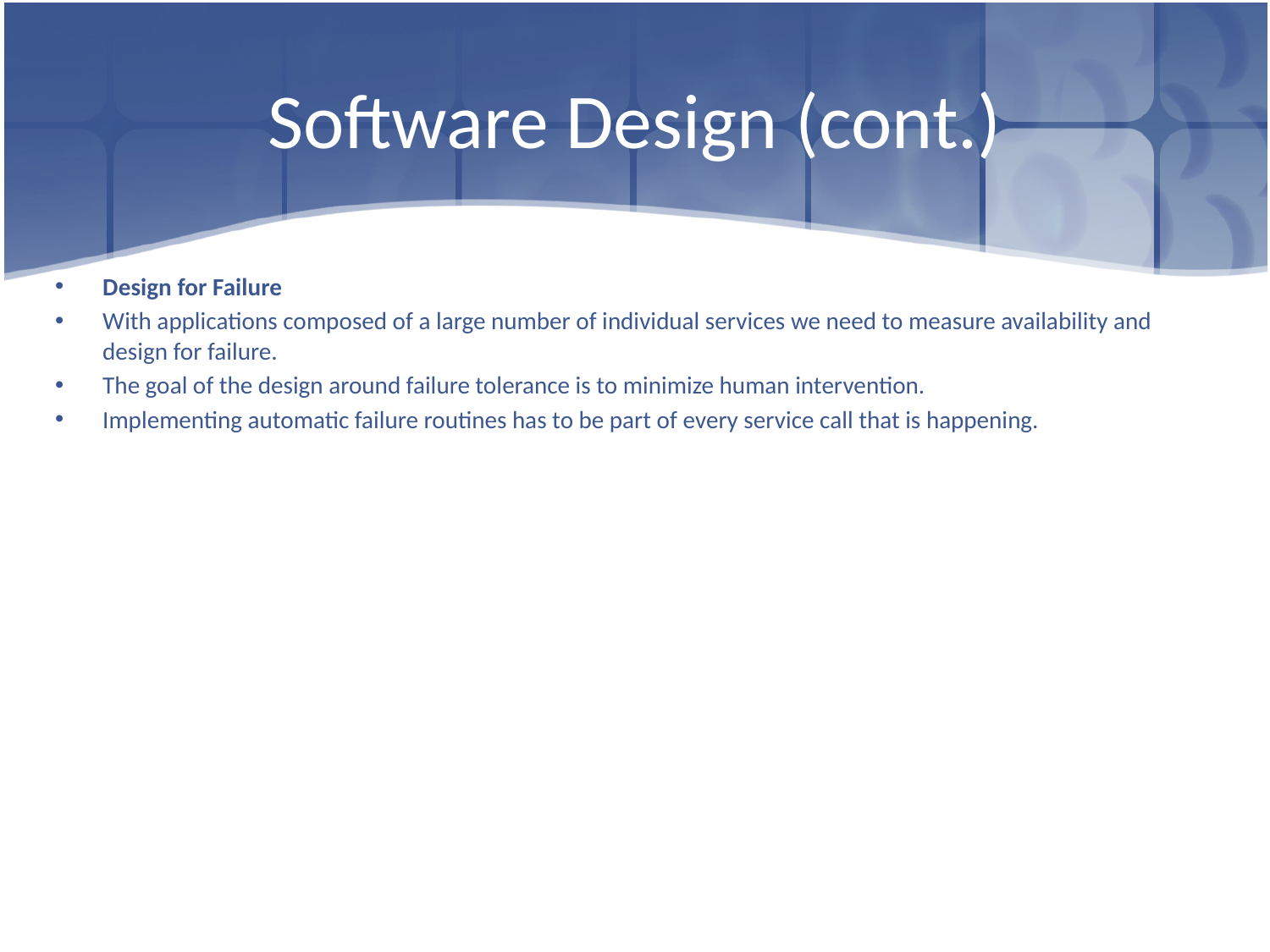

# Software Design (cont.)
Design for Failure
With applications composed of a large number of individual services we need to measure availability and design for failure.
The goal of the design around failure tolerance is to minimize human intervention.
Implementing automatic failure routines has to be part of every service call that is happening.